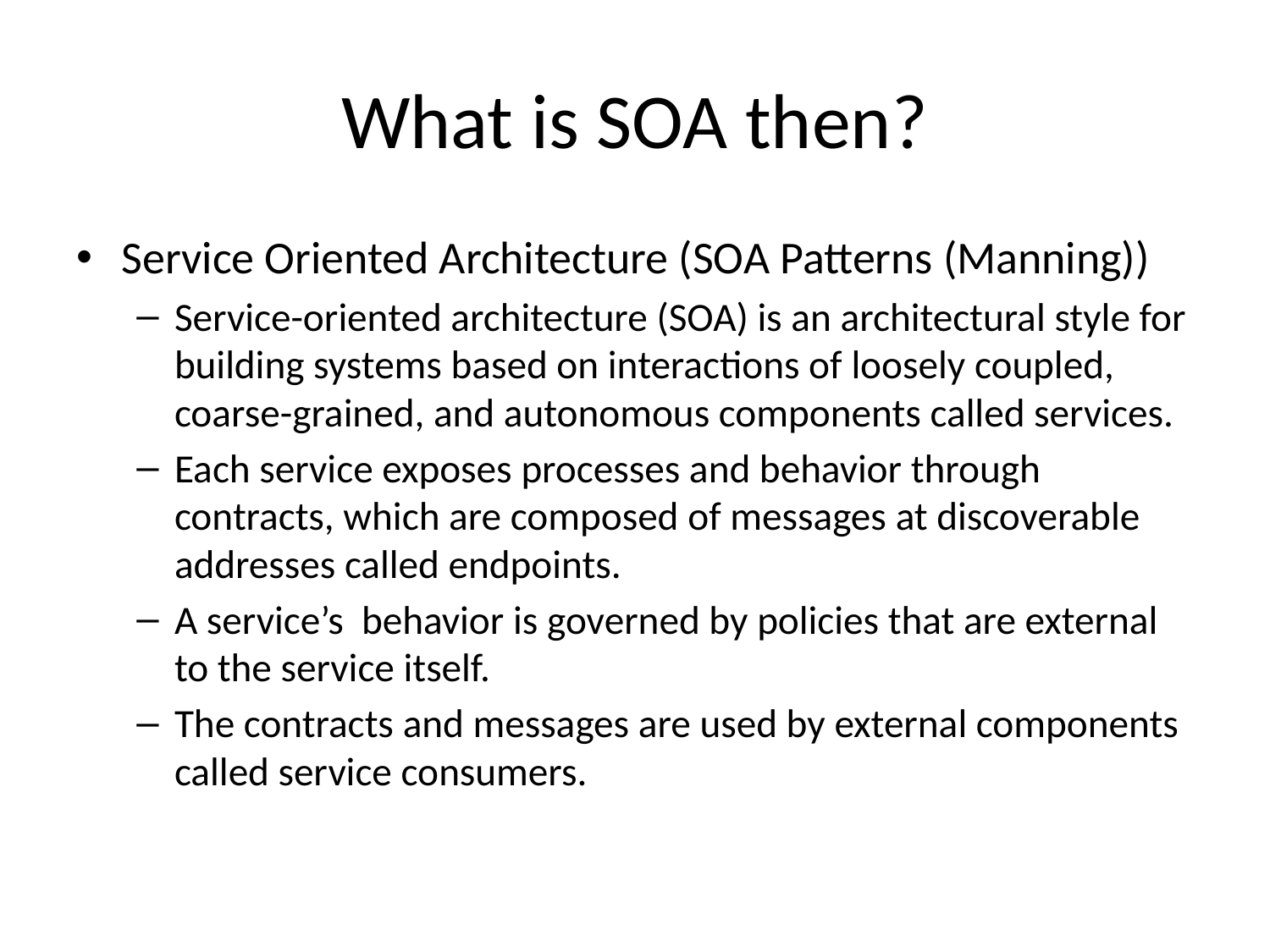

# What is SOA then?
Service Oriented Architecture (SOA Patterns (Manning))
Service-oriented architecture (SOA) is an architectural style for building systems based on interactions of loosely coupled, coarse-grained, and autonomous components called services.
Each service exposes processes and behavior through contracts, which are composed of messages at discoverable addresses called endpoints.
A service’s  behavior is governed by policies that are external to the service itself.
The contracts and messages are used by external components called service consumers.